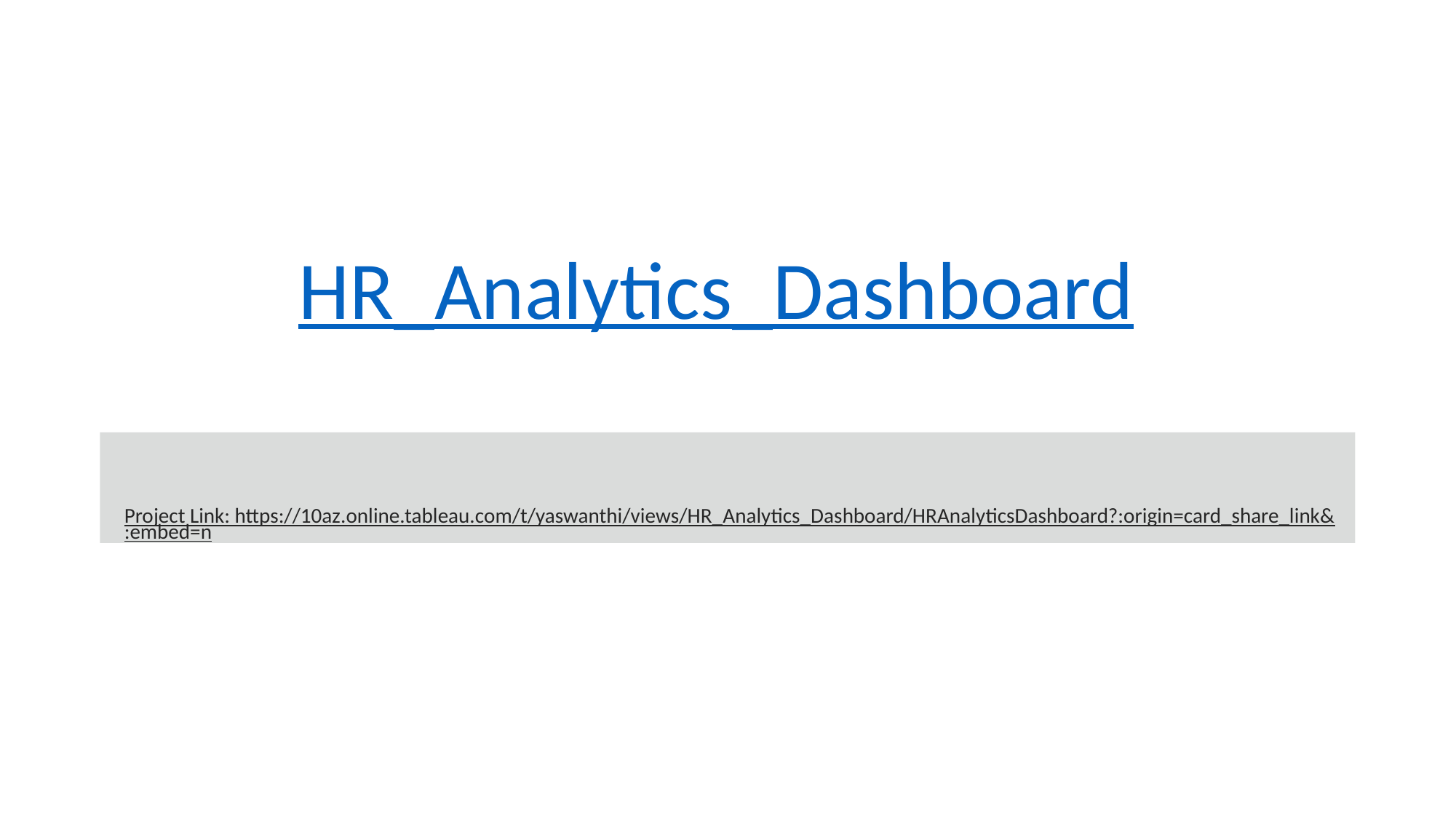

# HR_Analytics_Dashboard
| Project Link: https://10az.online.tableau.com/t/yaswanthi/views/HR\_Analytics\_Dashboard/HRAnalyticsDashboard?:origin=card\_share\_link&:embed=n |
| --- |